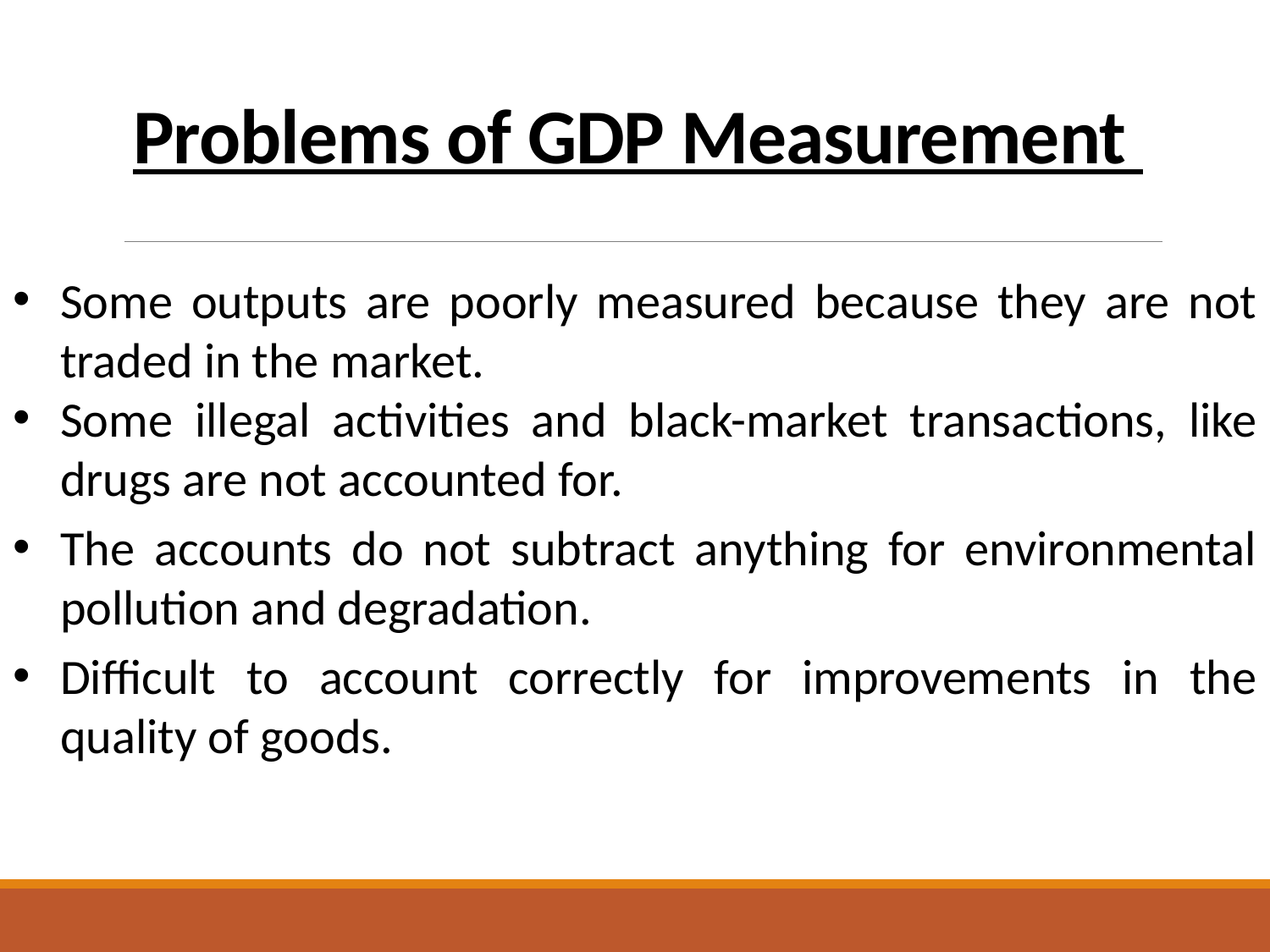

# Problems of GDP Measurement
Some outputs are poorly measured because they are not traded in the market.
Some illegal activities and black-market transactions, like drugs are not accounted for.
The accounts do not subtract anything for environmental pollution and degradation.
Difficult to account correctly for improvements in the quality of goods.